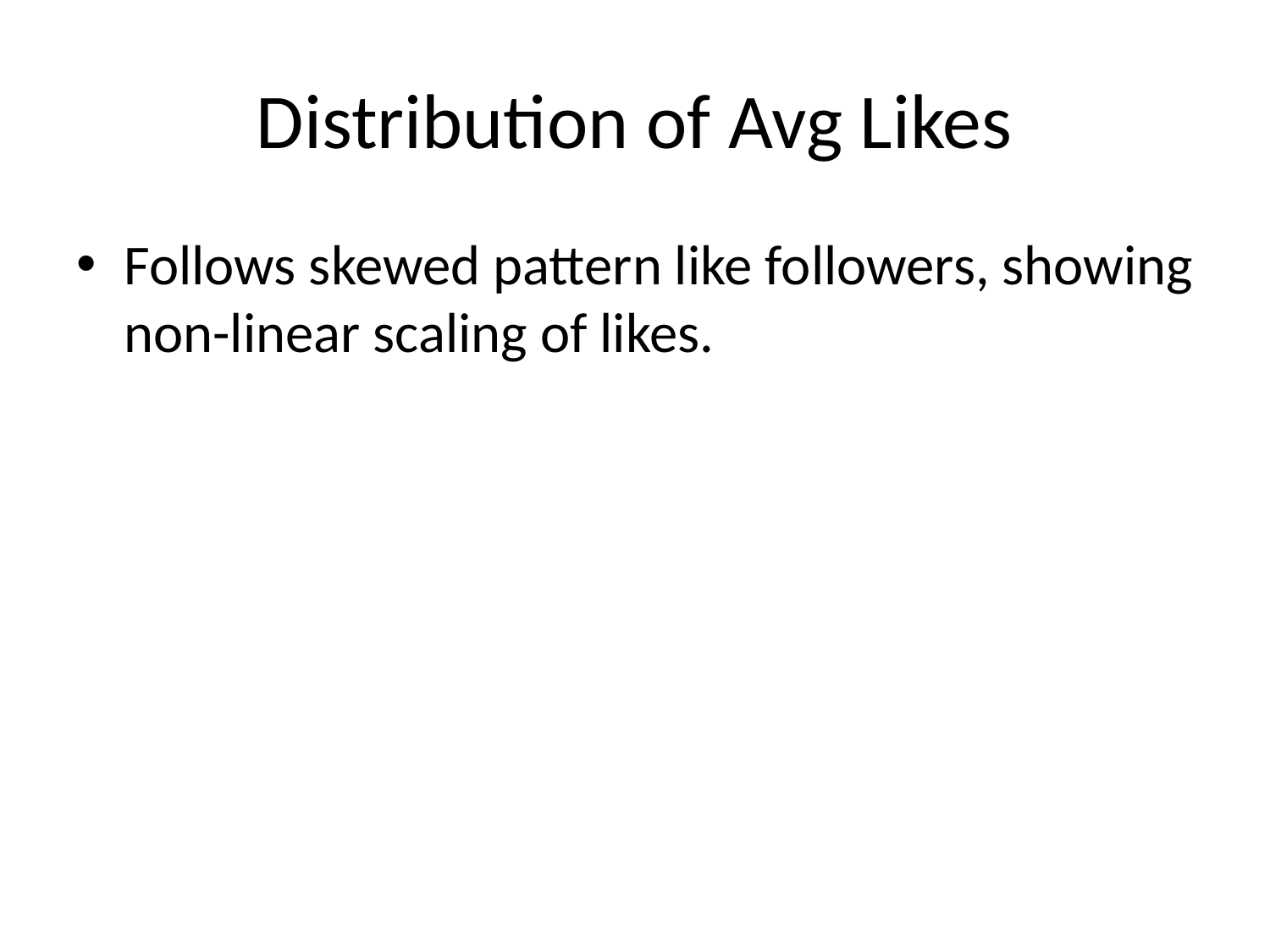

# Distribution of Avg Likes
Follows skewed pattern like followers, showing non-linear scaling of likes.